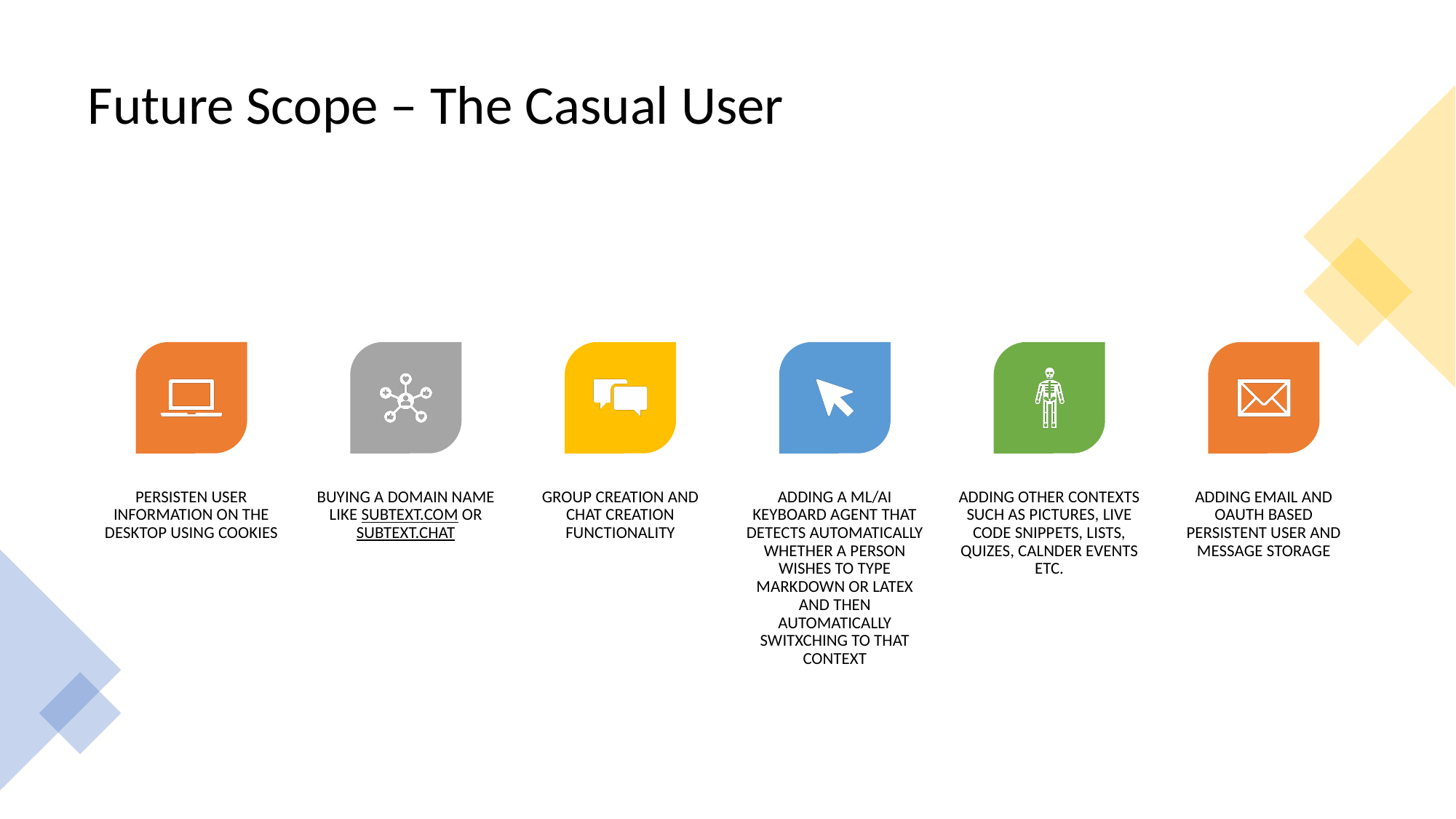

# Future Scope – The Casual User

Persisten User Information on the desktop using Cookies
Buying a domain name like subtext.com or subtext.chat
Group creation and chat creation functionality
Adding a ML/AI keyboard agent that detects automatically whether a person wishes to type markdown or latex and then automatically switxching to that context
Adding other contexts such as Pictures, Live Code snippets, lists, quizes, calnder events etc.
Adding email and OAuth based persistent user and message storage